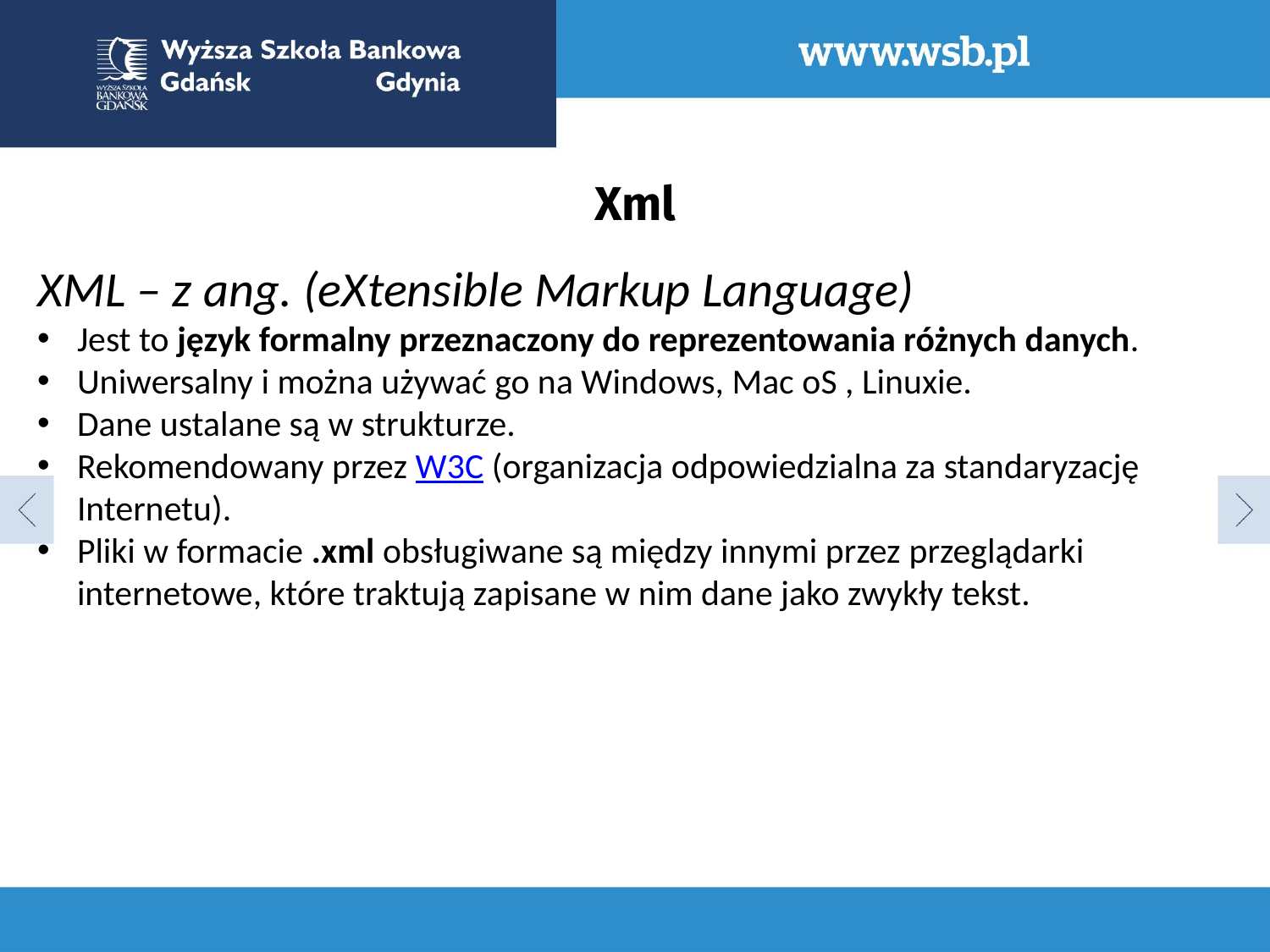

# Xml
XML – z ang. (eXtensible Markup Language)
Jest to język formalny przeznaczony do reprezentowania różnych danych.
Uniwersalny i można używać go na Windows, Mac oS , Linuxie.
Dane ustalane są w strukturze.
Rekomendowany przez W3C (organizacja odpowiedzialna za standaryzację Internetu).
Pliki w formacie .xml obsługiwane są między innymi przez przeglądarki internetowe, które traktują zapisane w nim dane jako zwykły tekst.